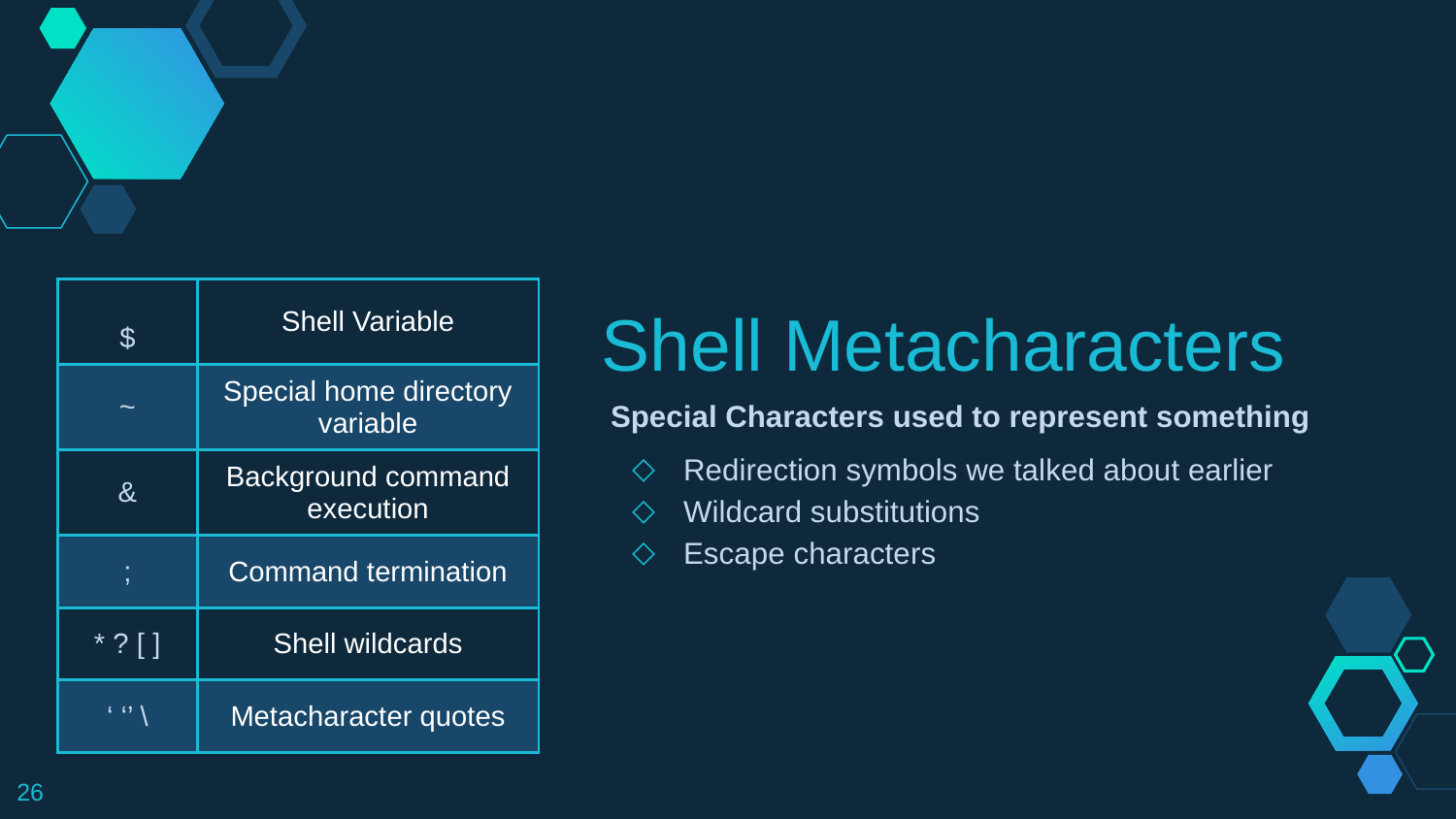

Shell Metacharacters
| $ | Shell Variable |
| --- | --- |
| ~ | Special home directory variable |
| & | Background command execution |
| ; | Command termination |
| \* ? [ ] | Shell wildcards |
| ‘ ‘’ \ | Metacharacter quotes |
Special Characters used to represent something
Redirection symbols we talked about earlier
Wildcard substitutions
Escape characters

26